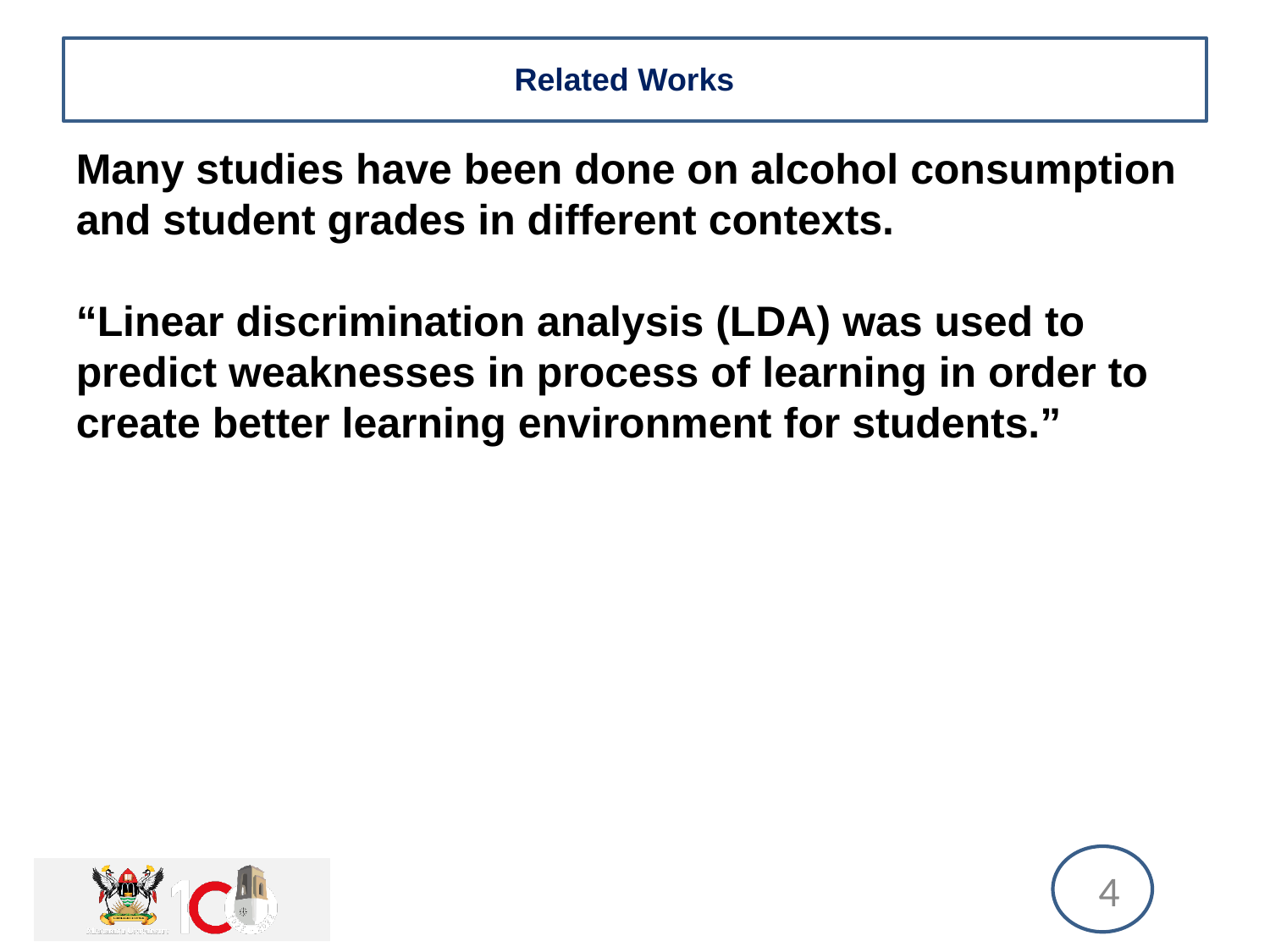

# Related Works
Many studies have been done on alcohol consumption and student grades in different contexts.

“Linear discrimination analysis (LDA) was used to predict weaknesses in process of learning in order to create better learning environment for students.”